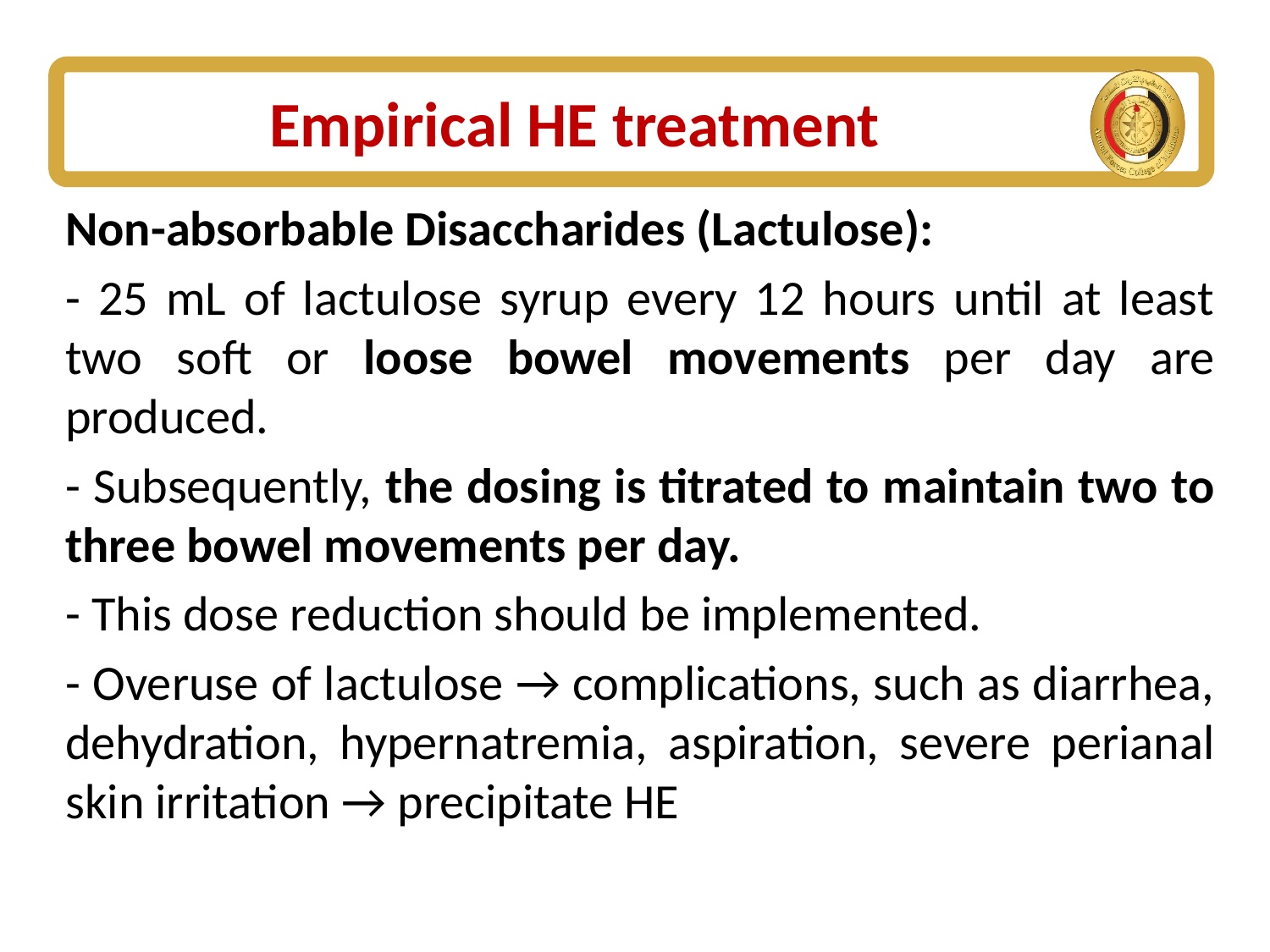

# Empirical HE treatment
Non-absorbable Disaccharides (Lactulose):
- 25 mL of lactulose syrup every 12 hours until at least two soft or loose bowel movements per day are produced.
- Subsequently, the dosing is titrated to maintain two to three bowel movements per day.
- This dose reduction should be implemented.
- Overuse of lactulose → complications, such as diarrhea, dehydration, hypernatremia, aspiration, severe perianal skin irritation → precipitate HE